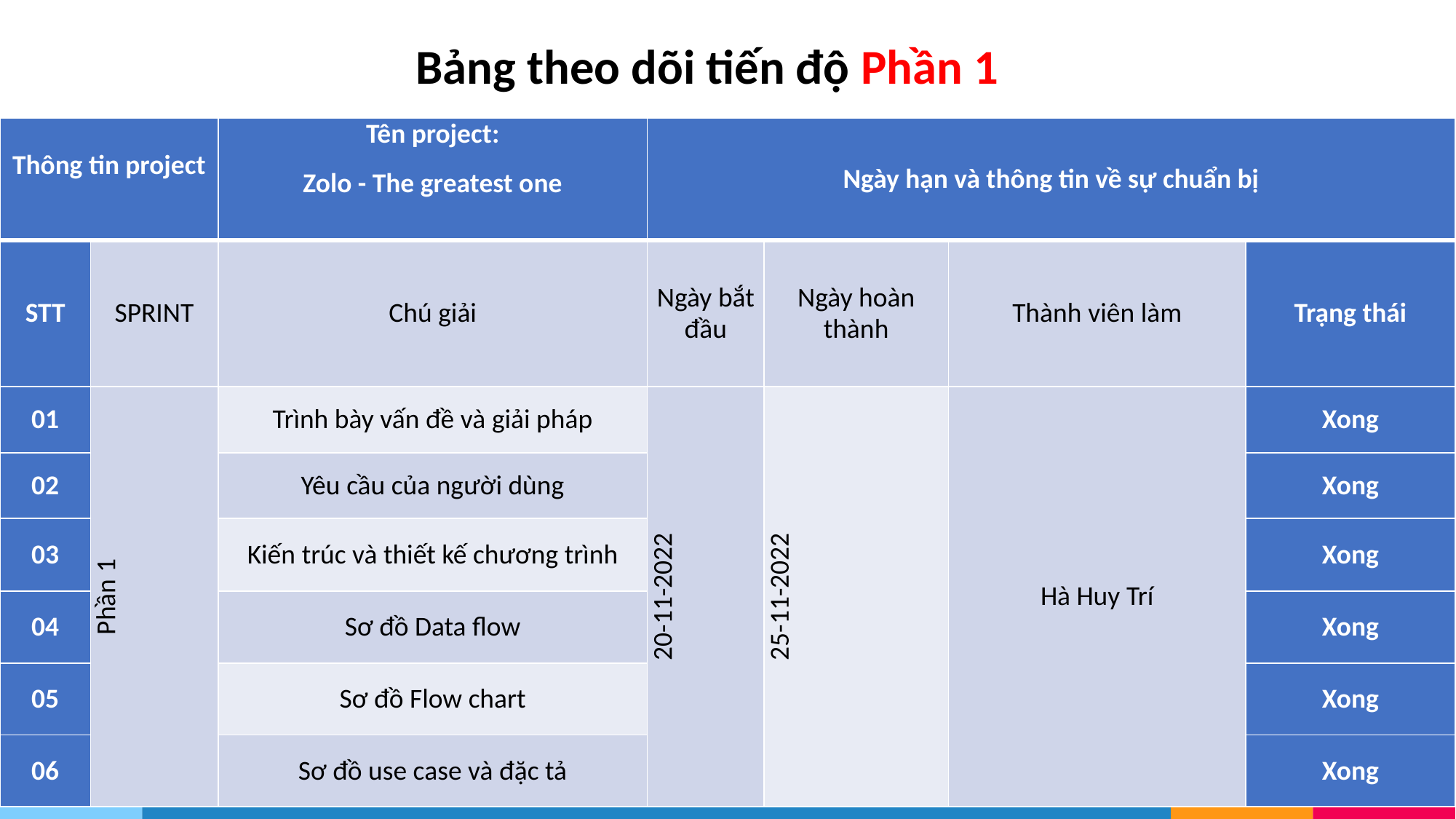

Bảng theo dõi tiến độ Phần 1
| Thông tin project |  | Tên project: Zolo - The greatest one | Ngày hạn và thông tin về sự chuẩn bị |  |  |  |
| --- | --- | --- | --- | --- | --- | --- |
| STT | SPRINT | Chú giải | Ngày bắt đầu | Ngày hoàn thành | Thành viên làm | Trạng thái |
| 01 | Phần 1 | Trình bày vấn đề và giải pháp | 20-11-2022 | 25-11-2022 | Hà Huy Trí | Xong |
| 02 |  | Yêu cầu của người dùng |  |  |  | Xong |
| 03 |  | Kiến trúc và thiết kế chương trình |  |  |  | Xong |
| 04 |  | Sơ đồ Data flow |  |  |  | Xong |
| 05 |  | Sơ đồ Flow chart |  |  |  | Xong |
| 06 |  | Sơ đồ use case và đặc tả |  |  |  | Xong |
Bảng theo dõi tiến độ Phần 1